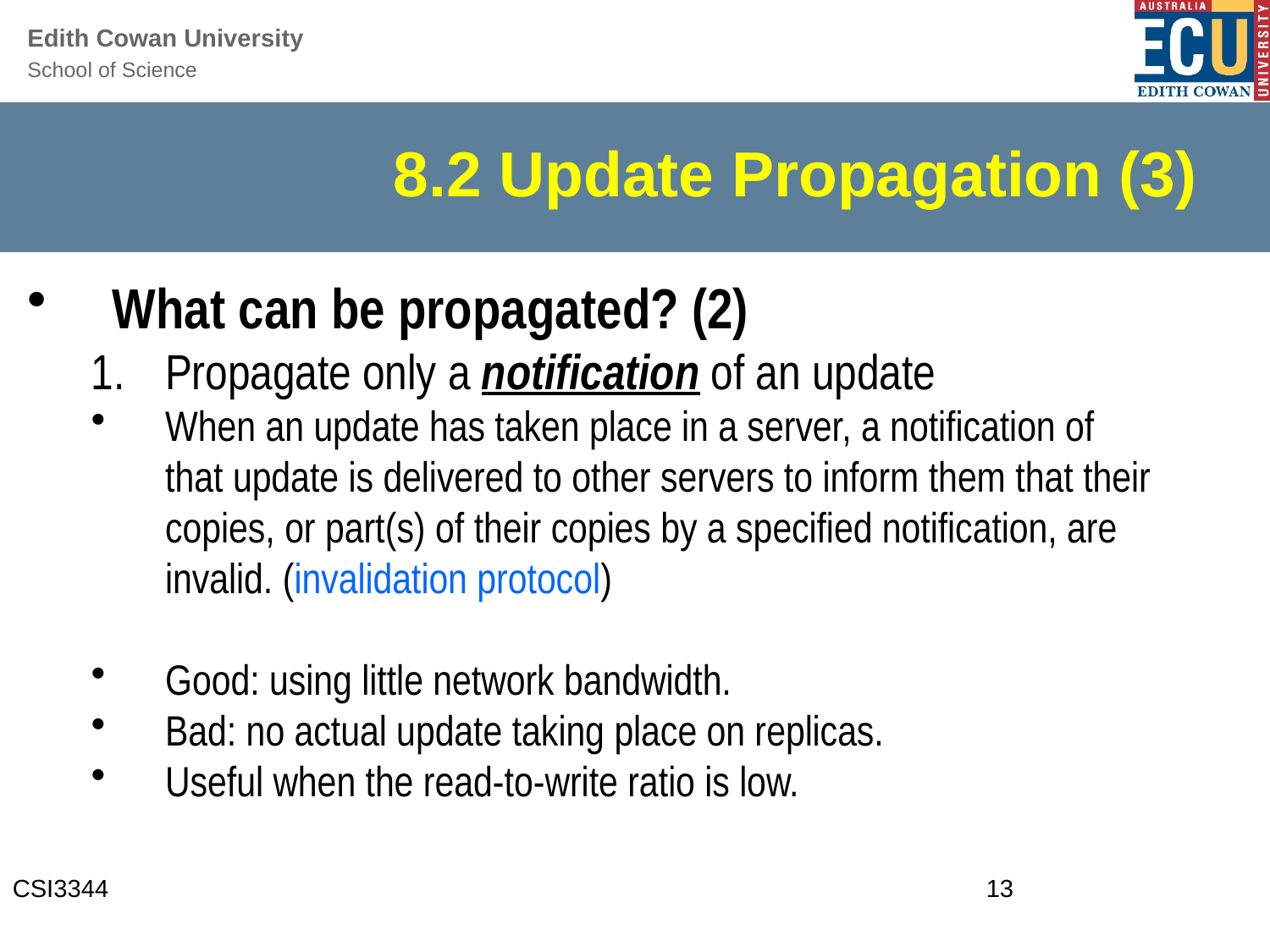

# 8.2 Update Propagation (3)
What can be propagated? (2)
Propagate only a notification of an update
When an update has taken place in a server, a notification of that update is delivered to other servers to inform them that their copies, or part(s) of their copies by a specified notification, are invalid. (invalidation protocol)

Good: using little network bandwidth.
Bad: no actual update taking place on replicas.
Useful when the read-to-write ratio is low.
CSI3344
13